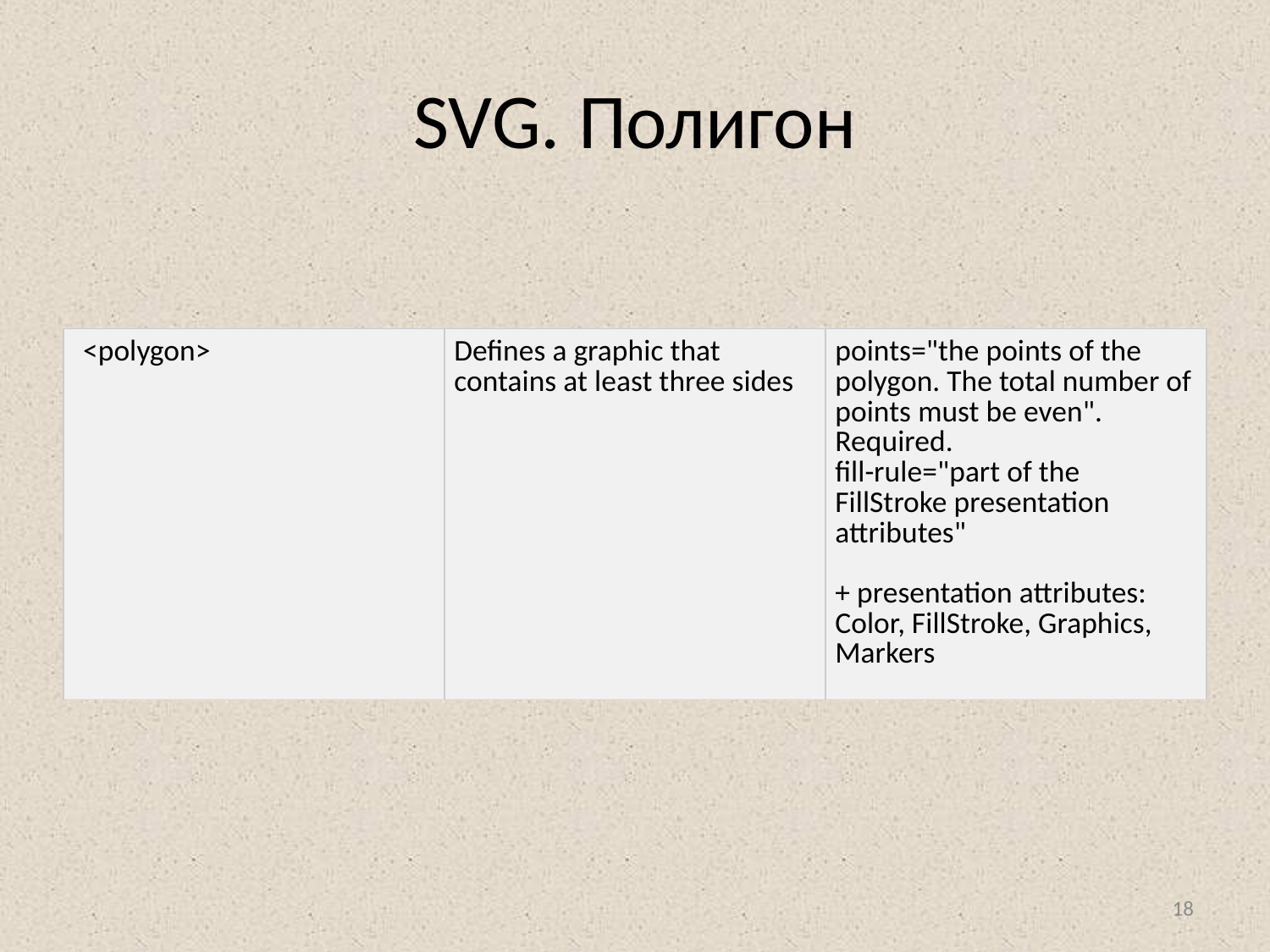

# SVG. Полигон
| <polygon> | Defines a graphic that contains at least three sides | points="the points of the polygon. The total number of points must be even". Required. fill-rule="part of the FillStroke presentation attributes" + presentation attributes: Color, FillStroke, Graphics, Markers |
| --- | --- | --- |
18